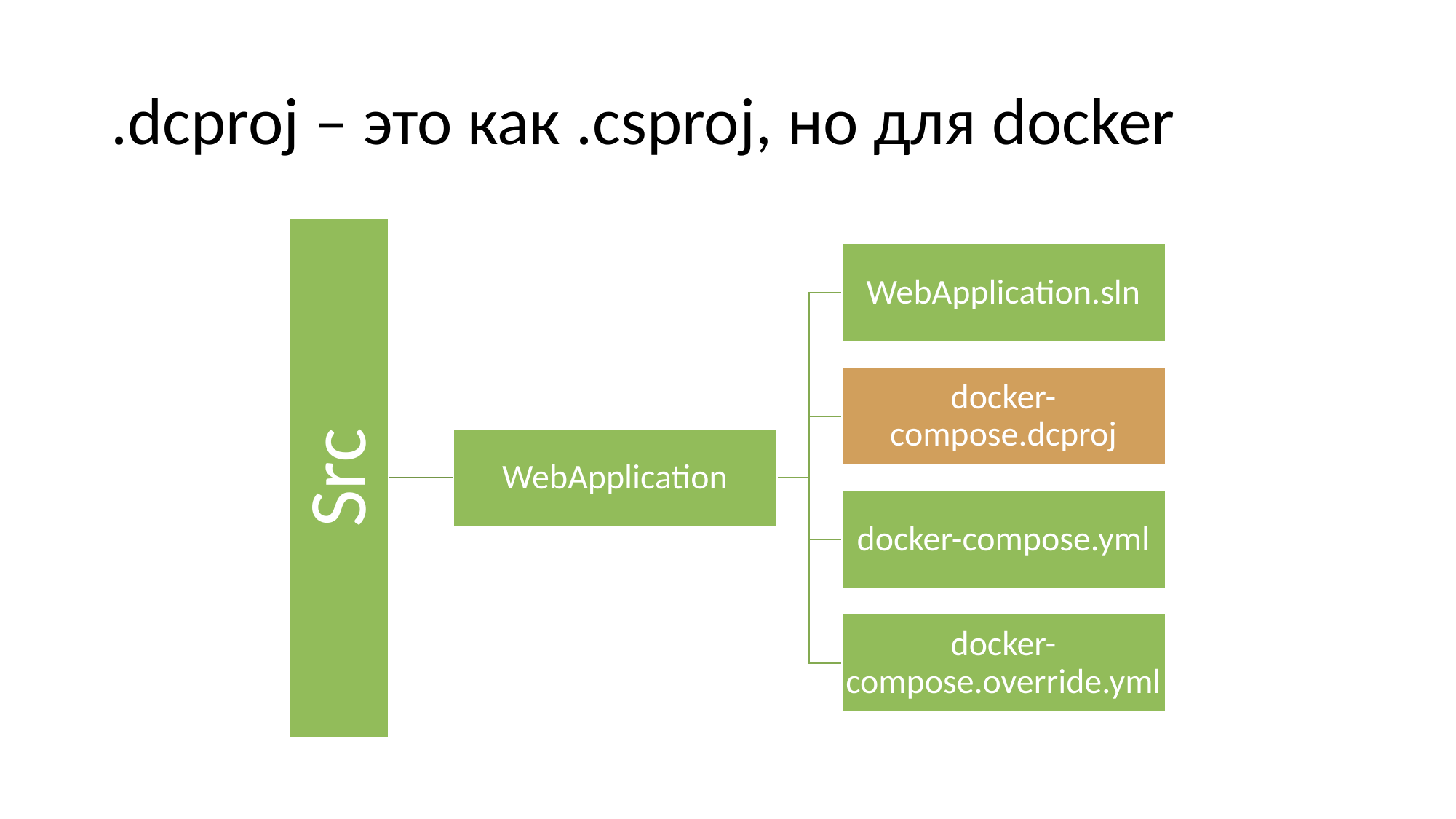

# .dcproj – это как .csproj, но для docker

Src
WebApplication
WebApplication.sln
docker-compose.dcproj
docker-compose.yml
docker-compose.override.yml